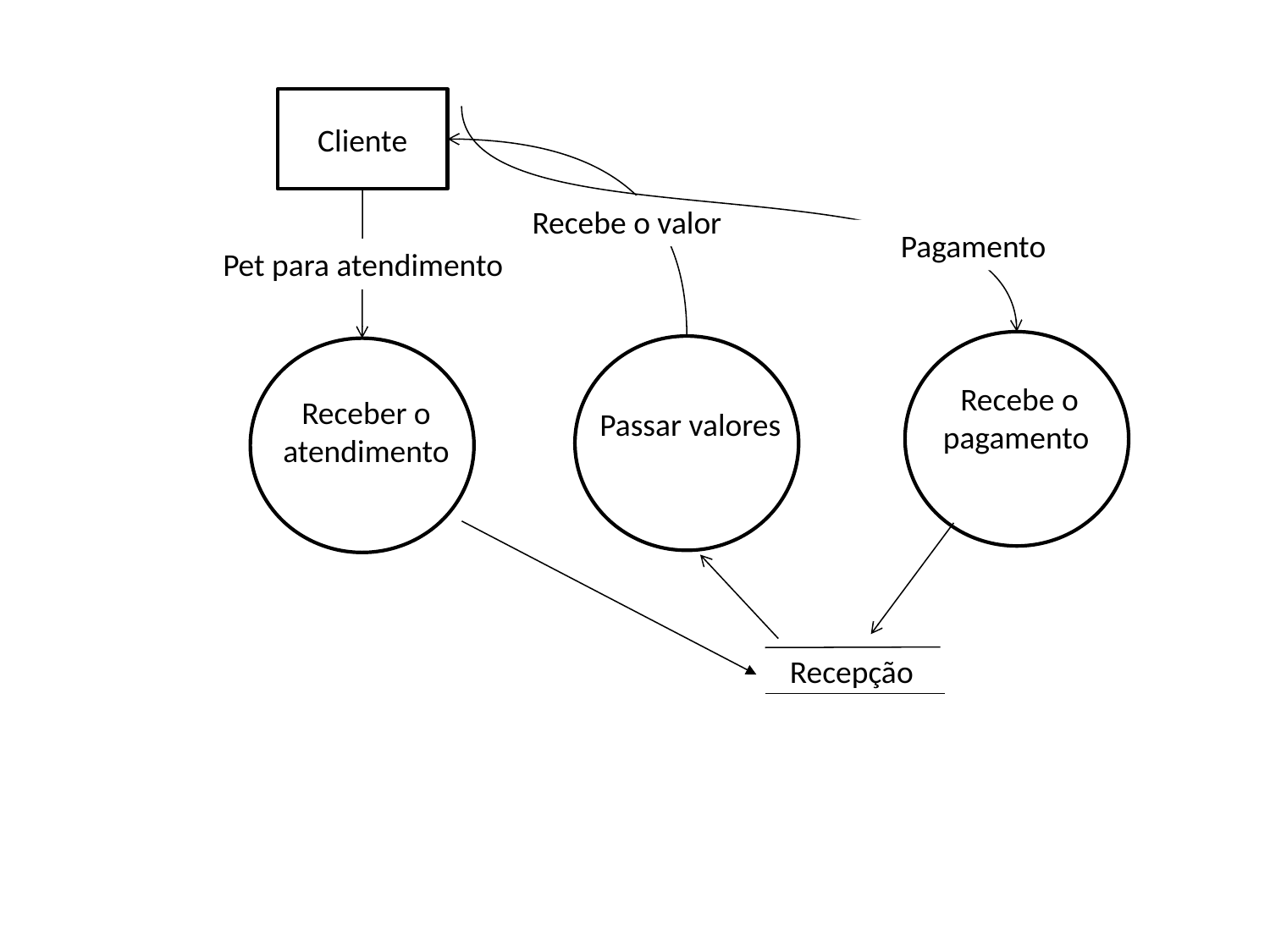

Cliente
Recebe o valor
       Pagamento
Pet para atendimento

Agendar
Agendar
Recebe o pagamento
Receber o atendimento
 Passar valores

Recepção